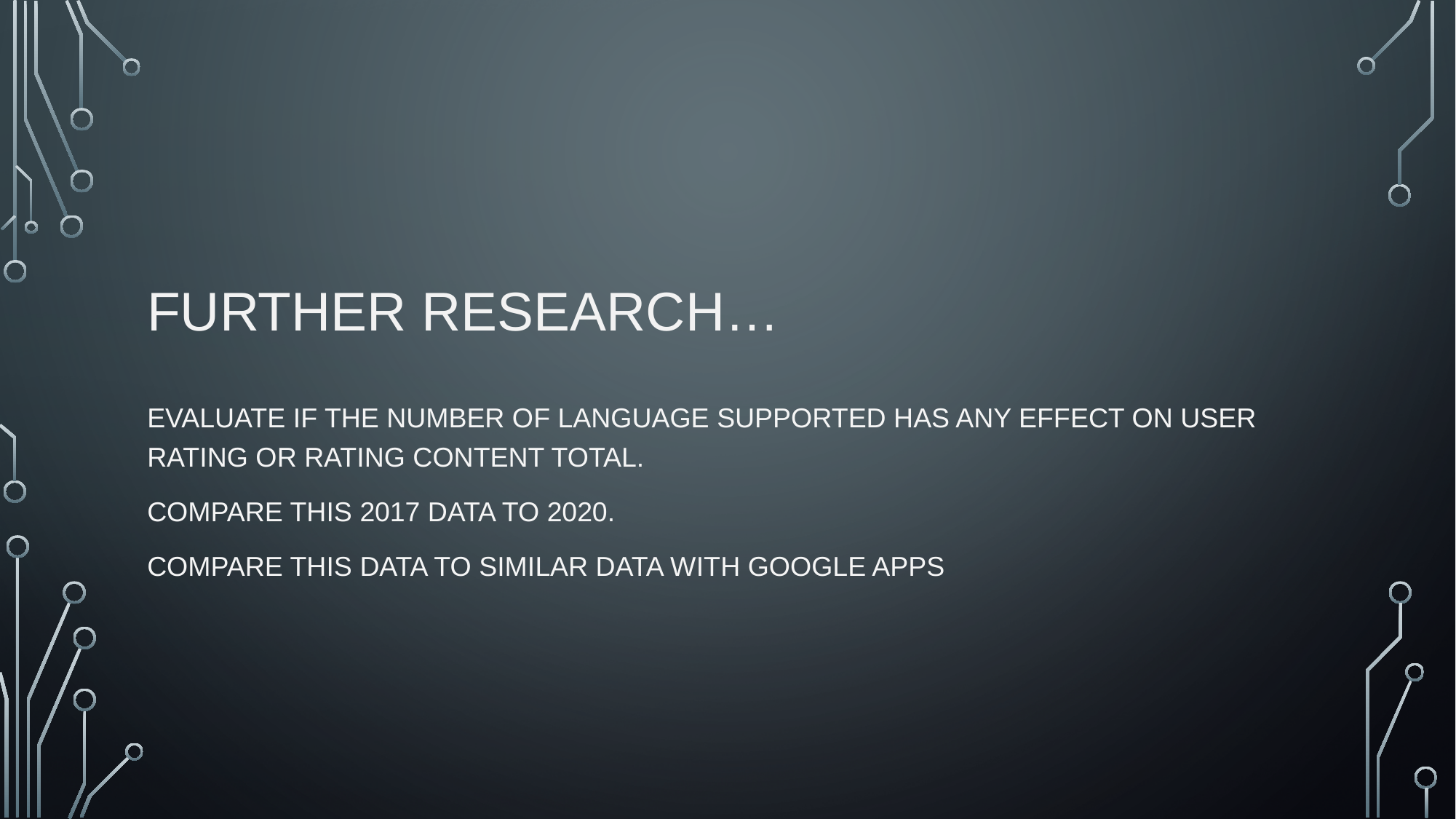

# Further research…
evaluate if the number of language supported has any effect on user rating or rating content total.
Compare this 2017 Data to 2020.
Compare this data to Similar data with Google Apps